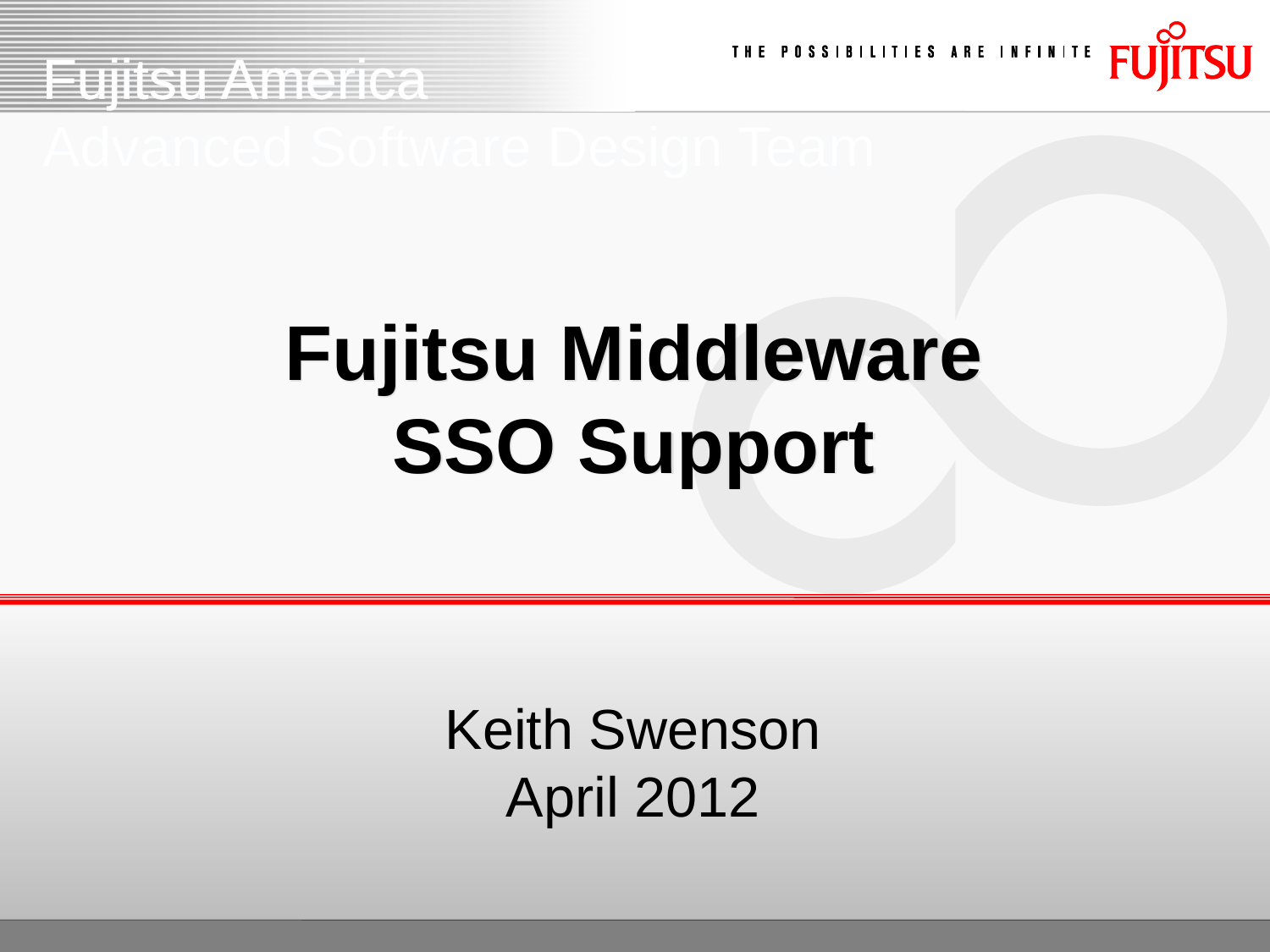

# Fujitsu Middleware SSO Support
Keith Swenson
April 2012